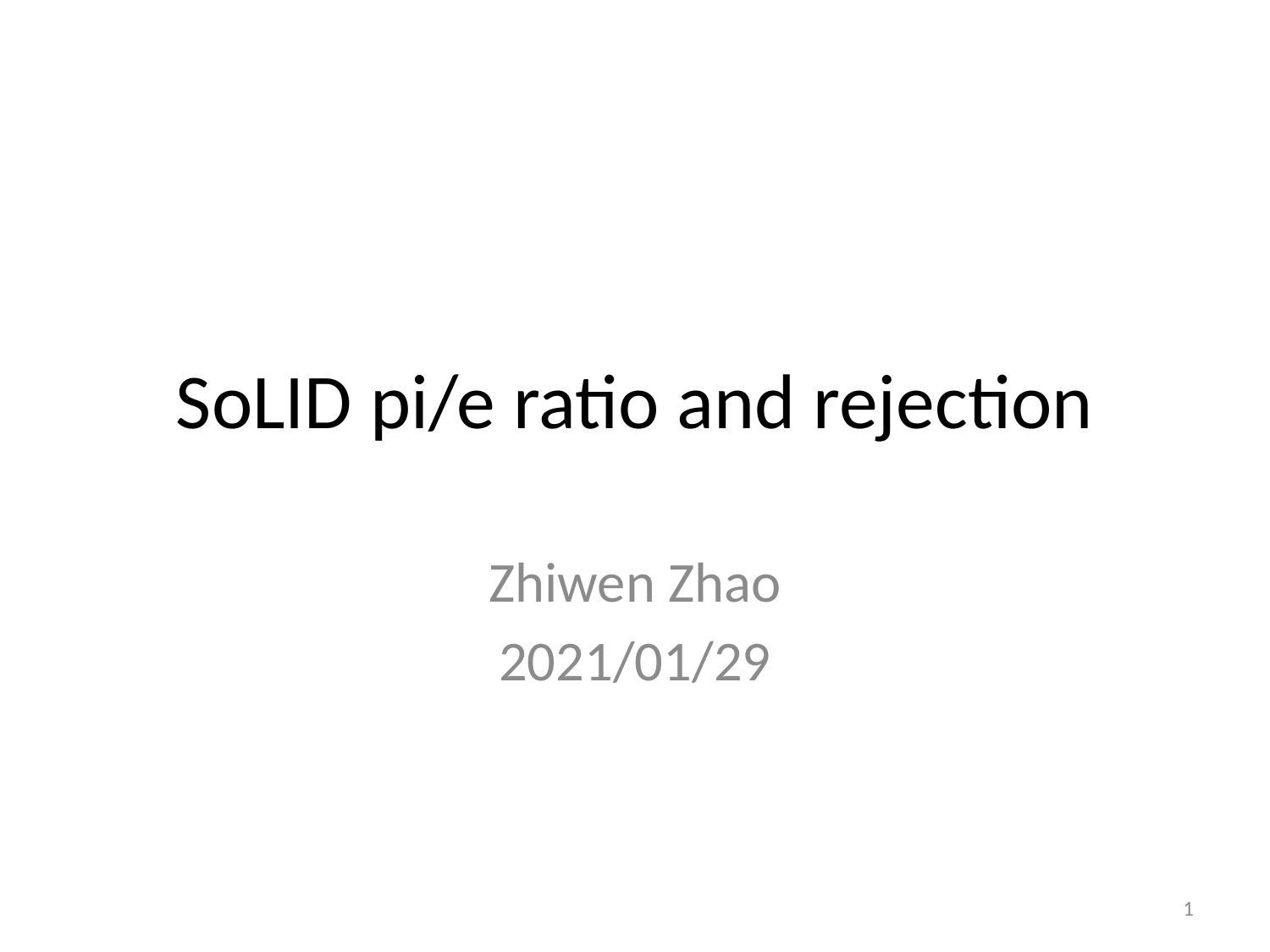

# SoLID pi/e ratio and rejection
Zhiwen Zhao
2021/01/29
1